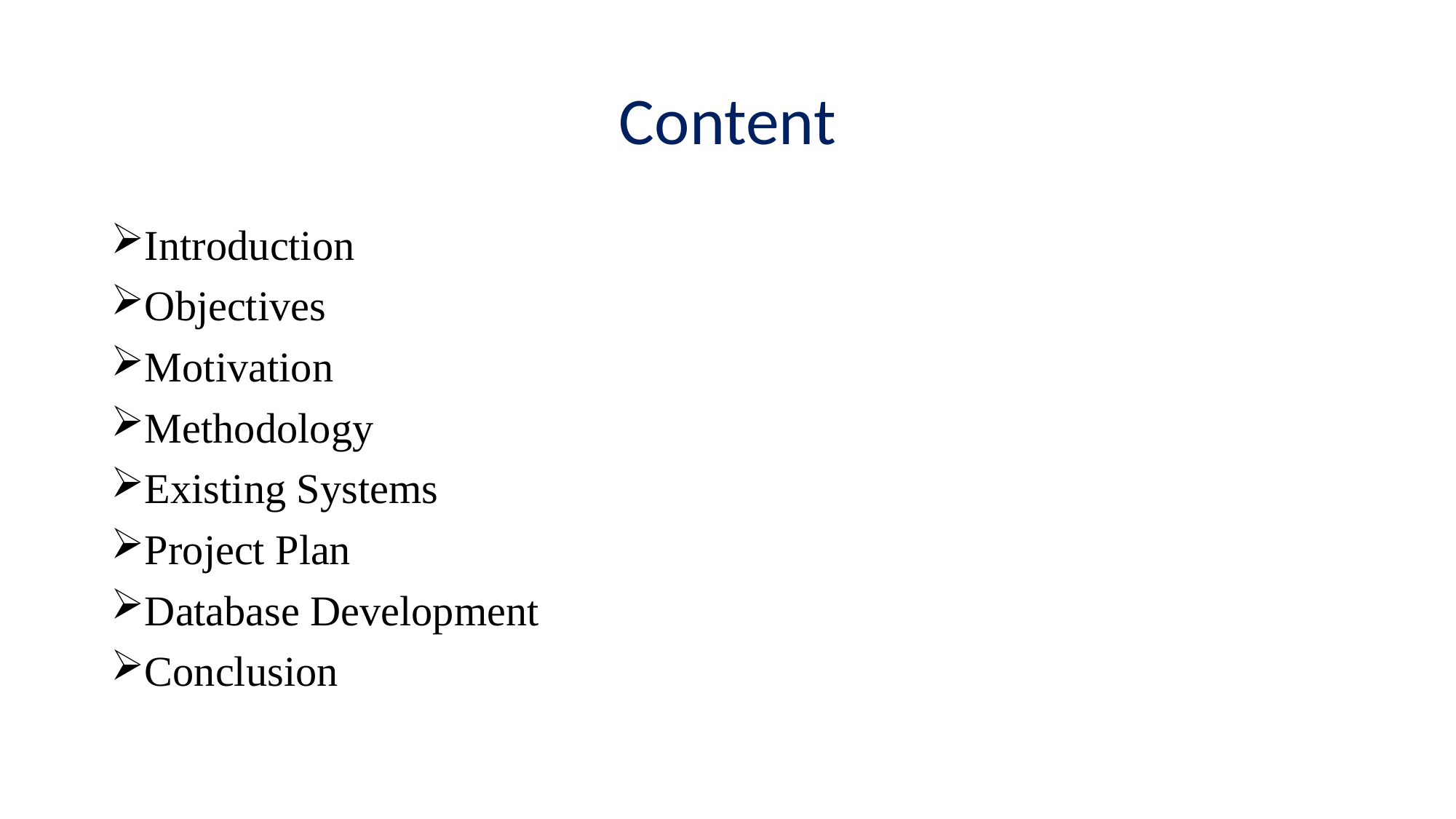

# Content
Introduction
Objectives
Motivation
Methodology
Existing Systems
Project Plan
Database Development
Conclusion